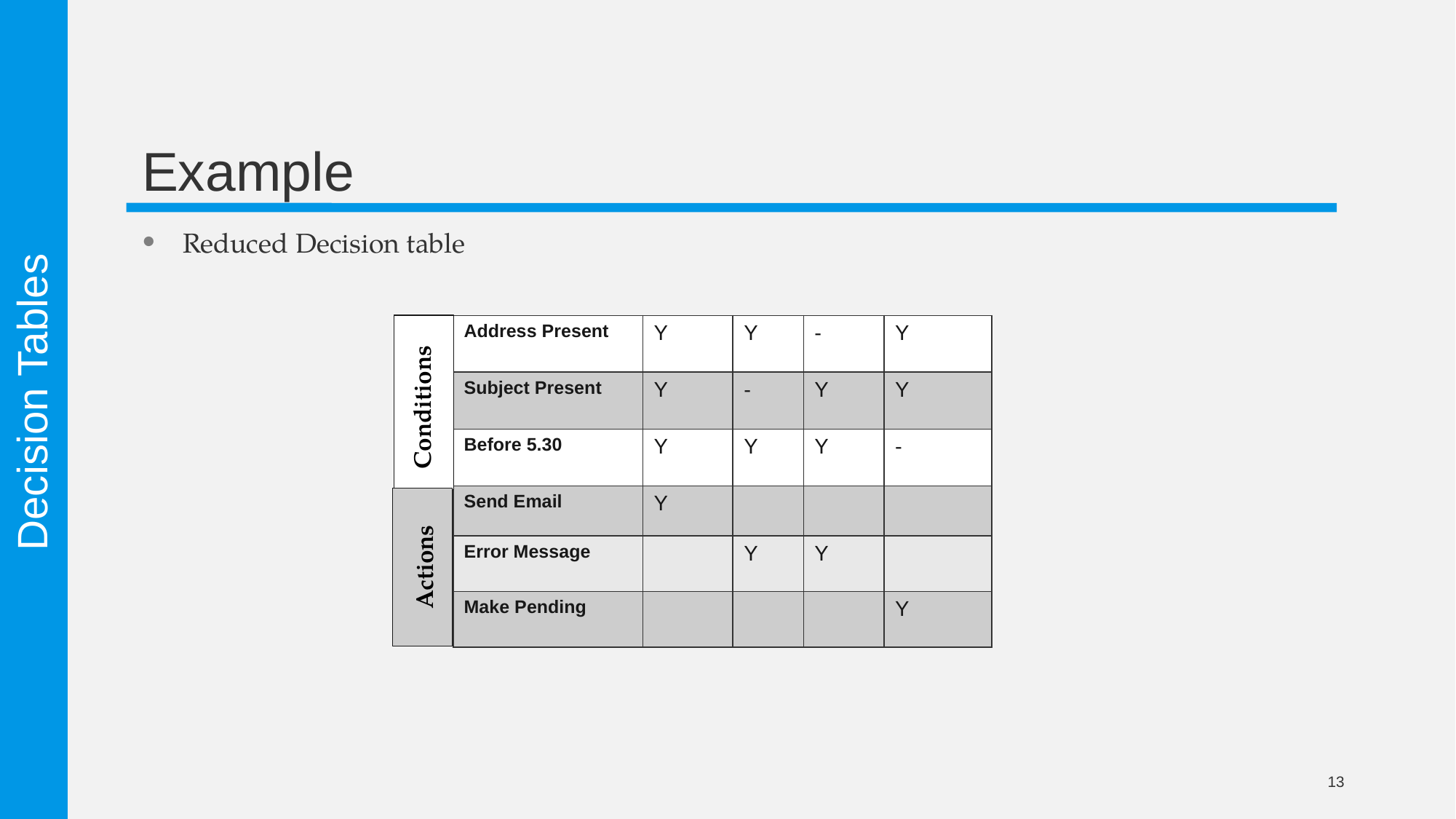

# Example
Reduced Decision table

| Address Present | Y | Y | - | Y |
| --- | --- | --- | --- | --- |
| Subject Present | Y | - | Y | Y |
| Before 5.30 | Y | Y | Y | - |
| Send Email | Y |  |  |  |
| Error Message |  | Y | Y |  |
| Make Pending |  |  |  | Y |
Decision Tables
Conditions

Actions
13